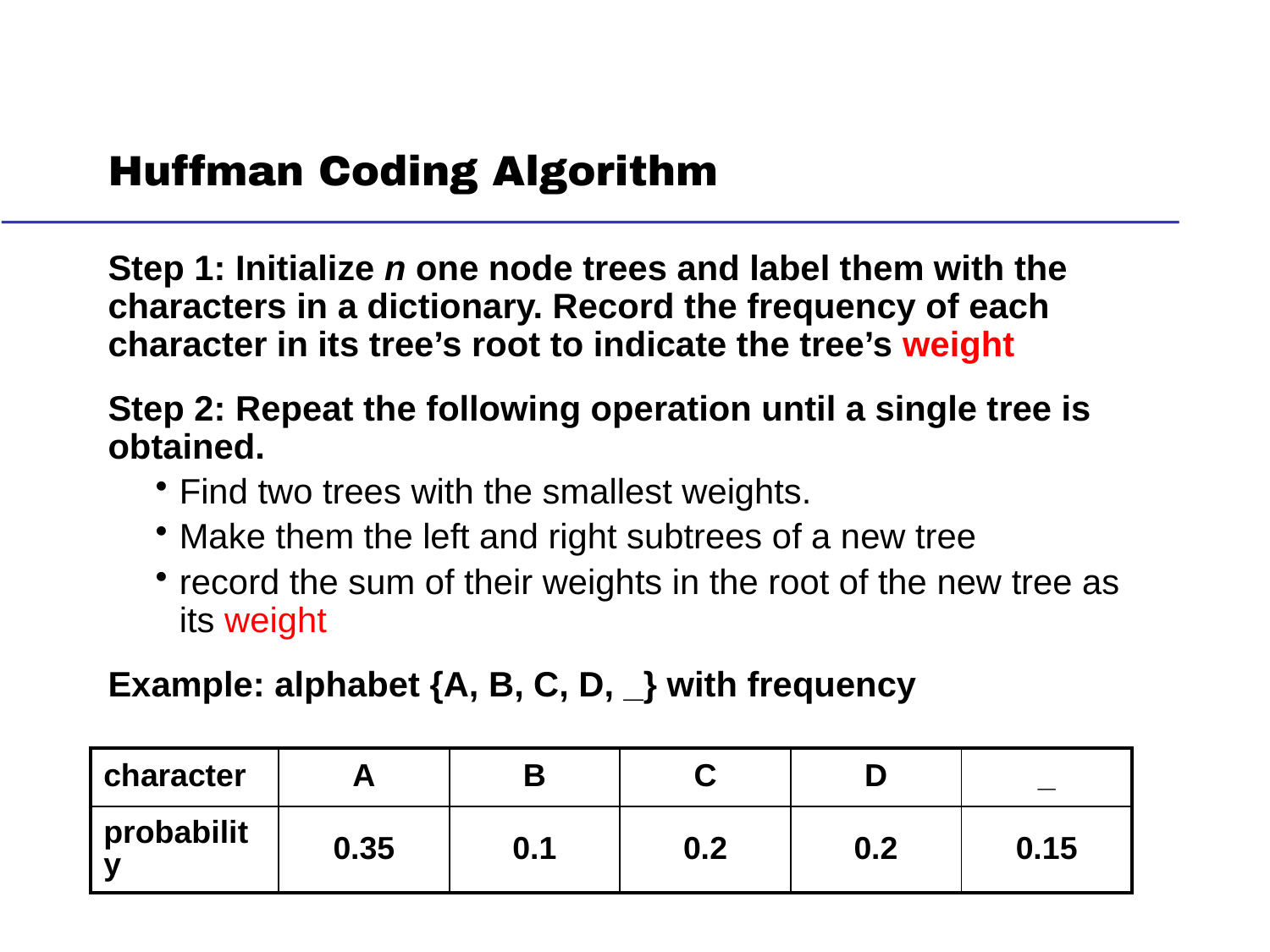

# Huffman Coding Algorithm
Step 1: Initialize n one node trees and label them with the characters in a dictionary. Record the frequency of each character in its tree’s root to indicate the tree’s weight
Step 2: Repeat the following operation until a single tree is obtained.
Find two trees with the smallest weights.
Make them the left and right subtrees of a new tree
record the sum of their weights in the root of the new tree as its weight
Example: alphabet {A, B, C, D, _} with frequency

| character | A | B | C | D | \_ |
| --- | --- | --- | --- | --- | --- |
| probability | 0.35 | 0.1 | 0.2 | 0.2 | 0.15 |